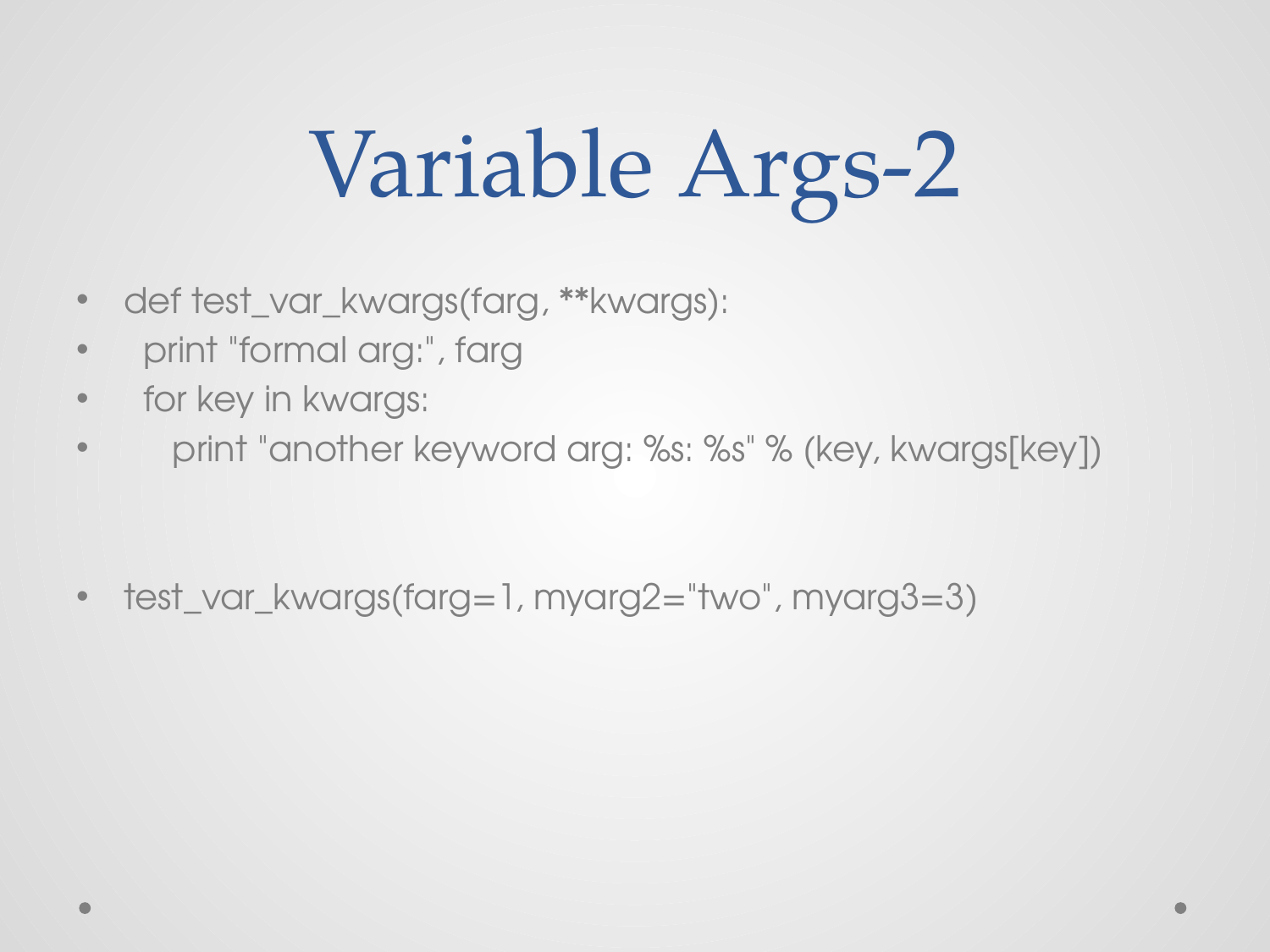

# Variable Args-2

def test_var_kwargs(farg, **kwargs):
  print "formal arg:", farg
  for key in kwargs:
     print "another keyword arg: %s: %s" % (key, kwargs[key])

test_var_kwargs(farg=1, myarg2="two", myarg3=3)